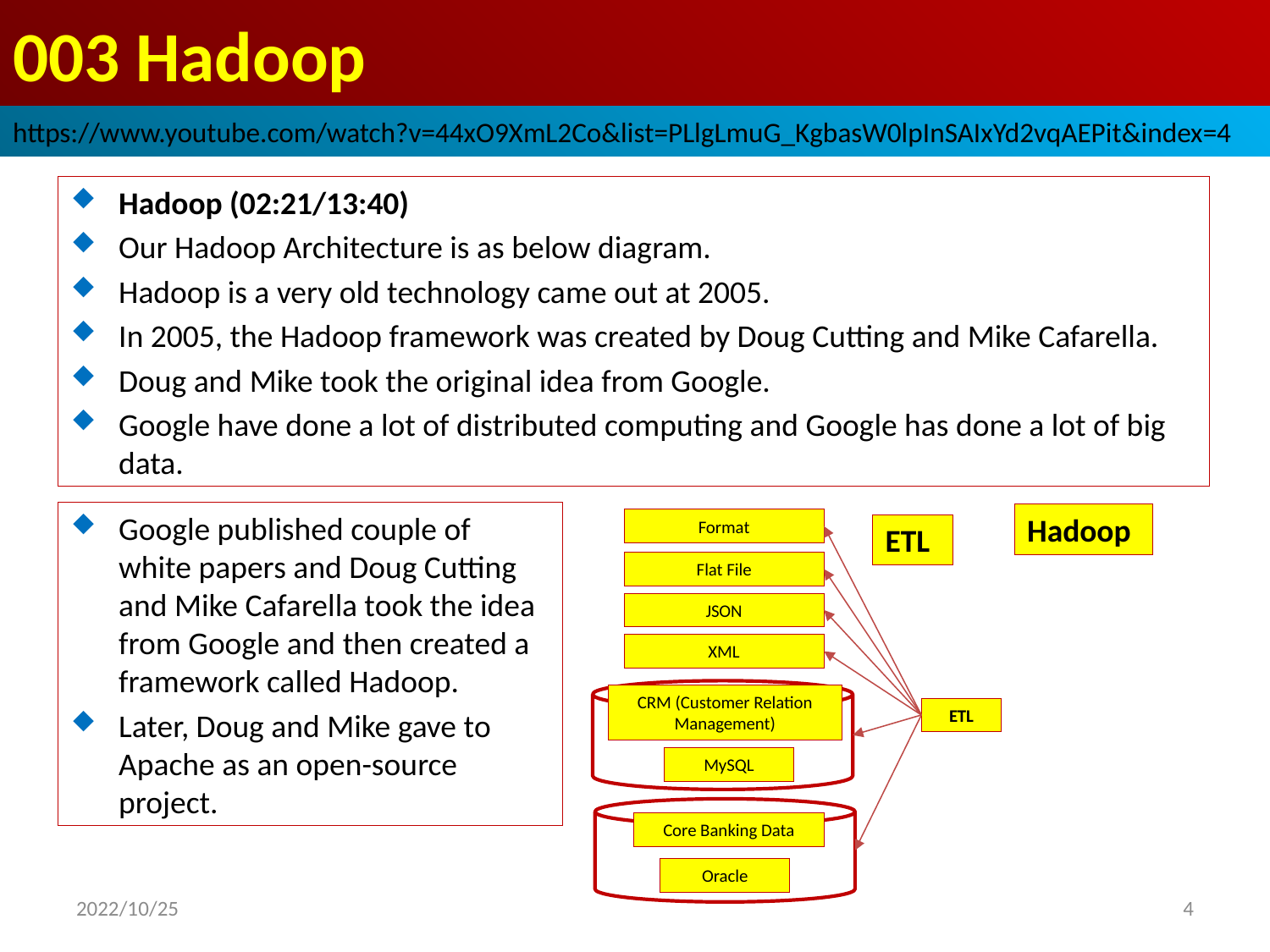

# 003 Hadoop
https://www.youtube.com/watch?v=44xO9XmL2Co&list=PLlgLmuG_KgbasW0lpInSAIxYd2vqAEPit&index=4
Hadoop (02:21/13:40)
Our Hadoop Architecture is as below diagram.
Hadoop is a very old technology came out at 2005.
In 2005, the Hadoop framework was created by Doug Cutting and Mike Cafarella.
Doug and Mike took the original idea from Google.
Google have done a lot of distributed computing and Google has done a lot of big data.
Google published couple of white papers and Doug Cutting and Mike Cafarella took the idea from Google and then created a framework called Hadoop.
Later, Doug and Mike gave to Apache as an open-source project.
Hadoop
Format
ETL
Flat File
JSON
XML

CRM (Customer Relation Management)
ETL
MySQL

Core Banking Data
Oracle
2022/10/25
4